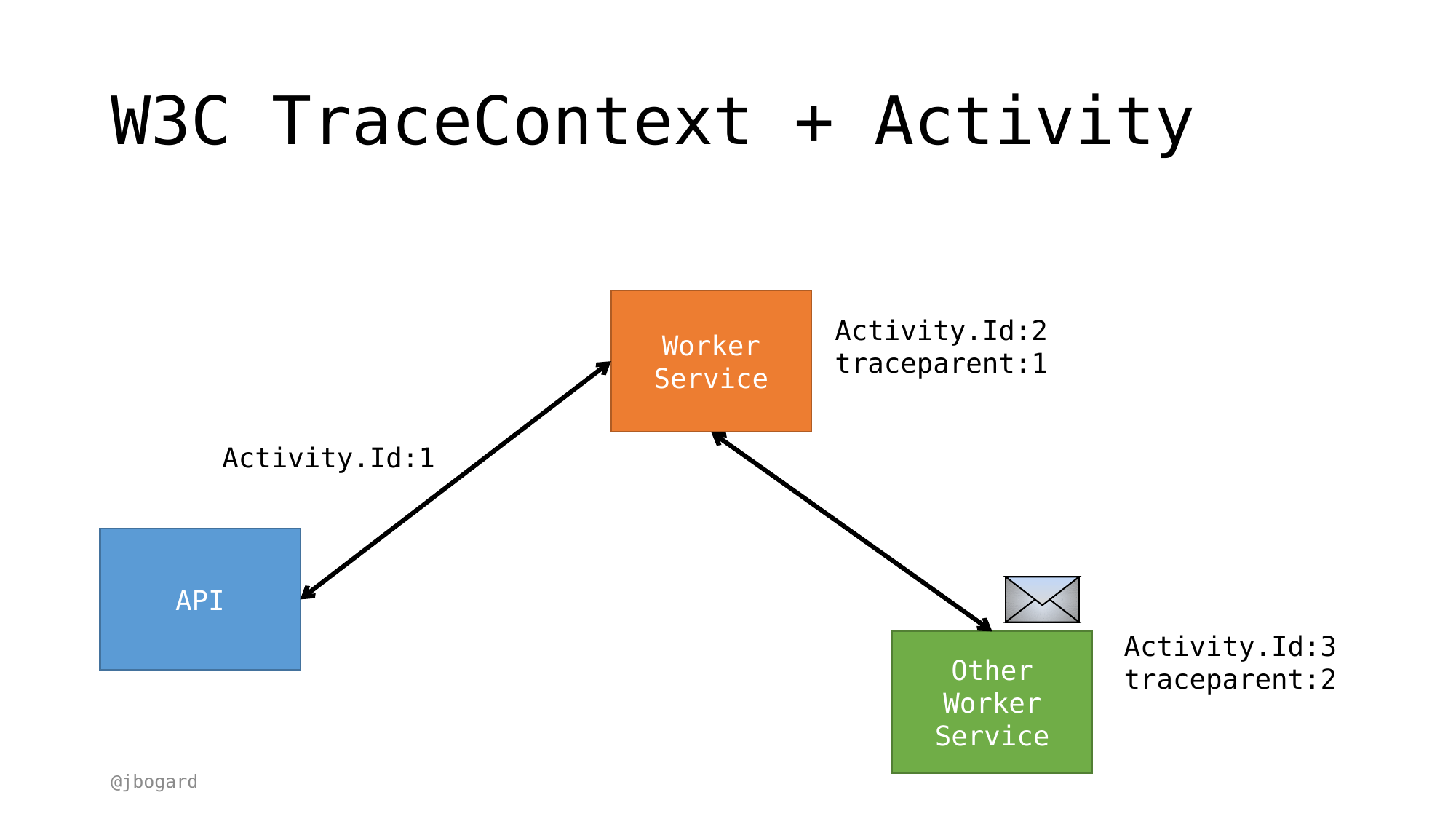

# W3C TraceContext + Activity
Worker Service
Activity.Id:2
traceparent:1
Activity.Id:1
API

Activity.Id:3
traceparent:2
Other Worker Service
@jbogard